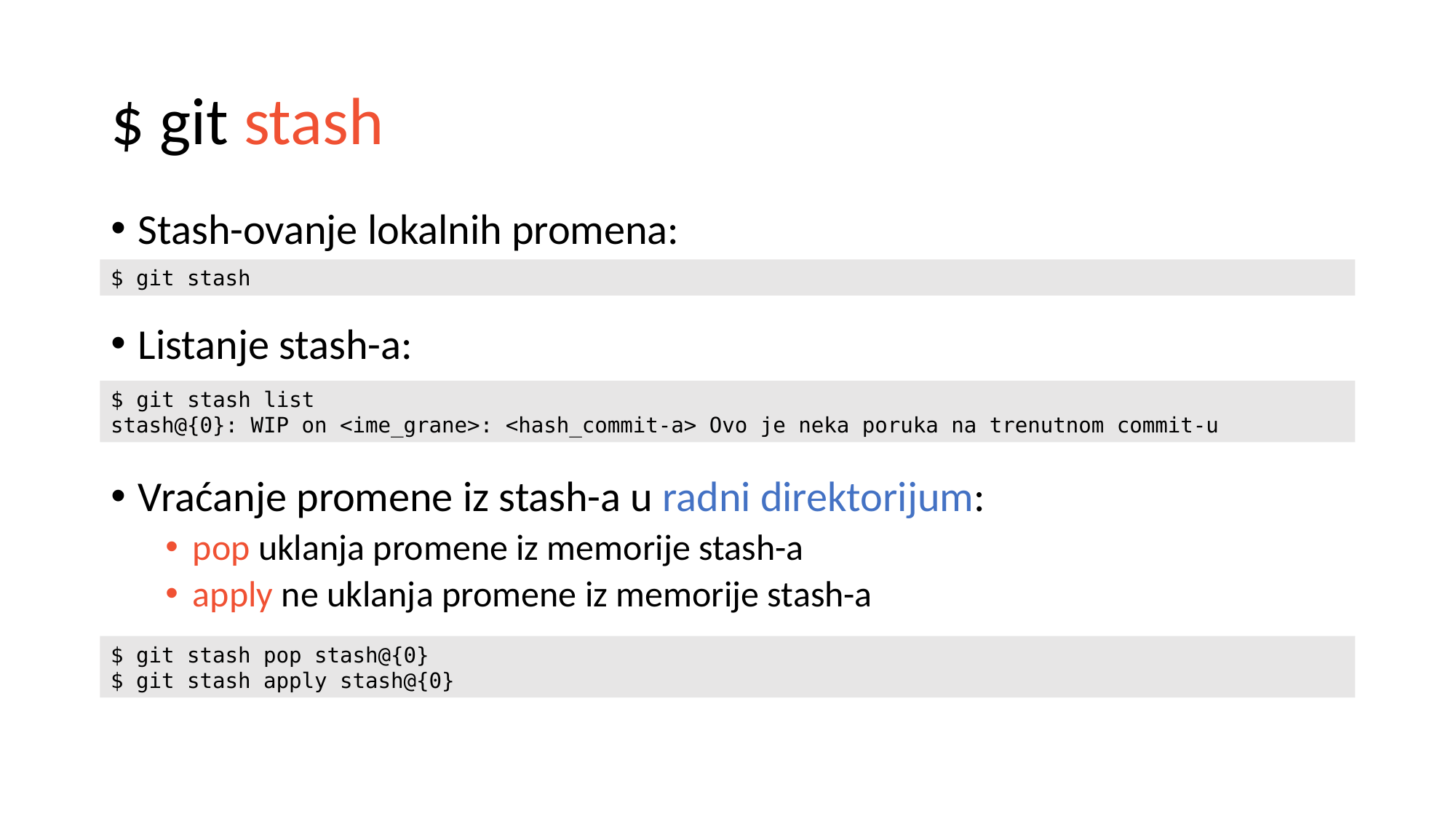

# $ git stash
Stash-ovanje lokalnih promena:
$ git stash
Listanje stash-a:
$ git stash list
stash@{0}: WIP on <ime_grane>: <hash_commit-a> Ovo je neka poruka na trenutnom commit-u
Vraćanje promene iz stash-a u radni direktorijum:
pop uklanja promene iz memorije stash-a
apply ne uklanja promene iz memorije stash-a

$ git stash pop stash@{0}
$ git stash apply stash@{0}